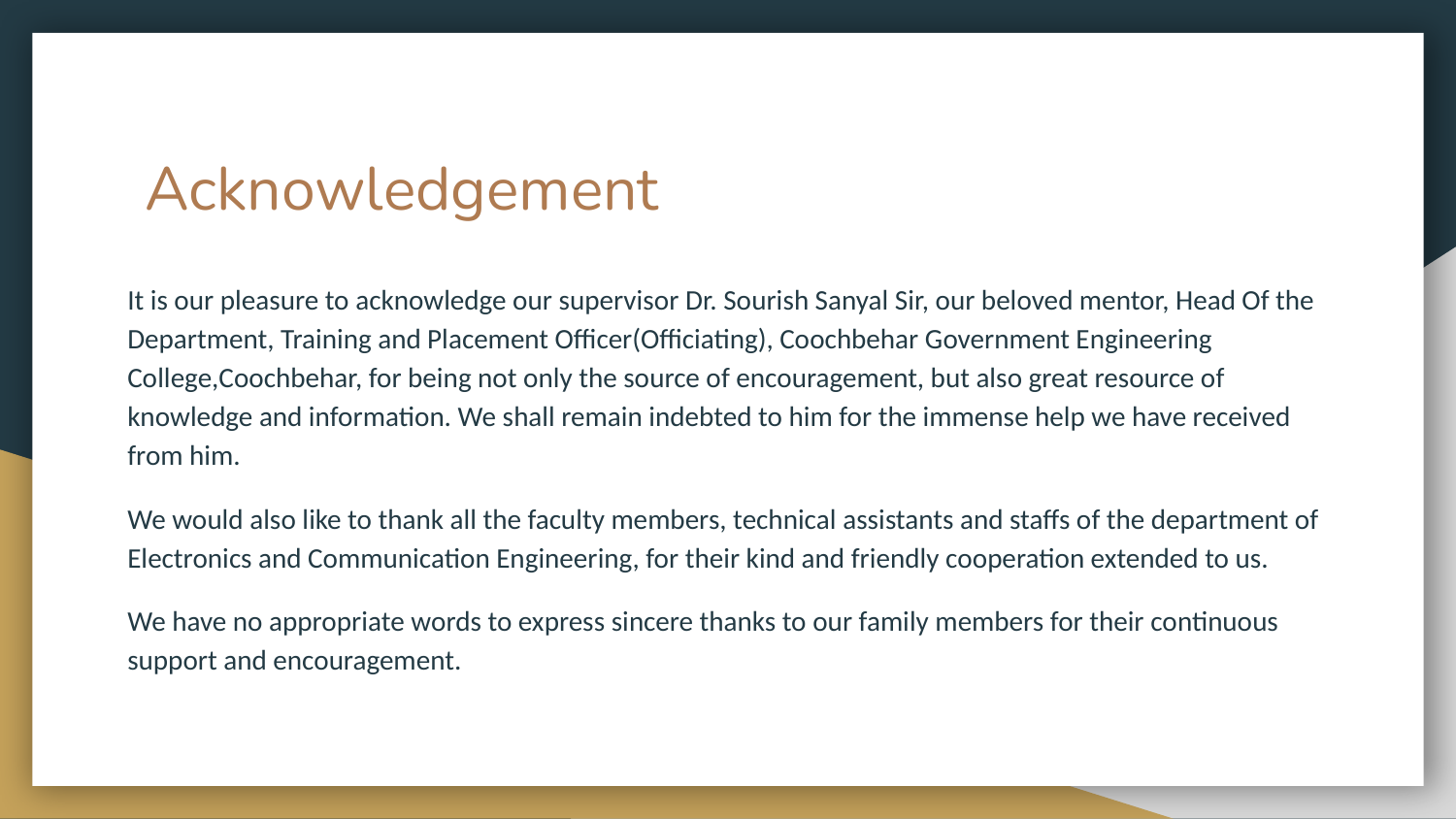

# Acknowledgement
It is our pleasure to acknowledge our supervisor Dr. Sourish Sanyal Sir, our beloved mentor, Head Of the Department, Training and Placement Officer(Officiating), Coochbehar Government Engineering College,Coochbehar, for being not only the source of encouragement, but also great resource of knowledge and information. We shall remain indebted to him for the immense help we have received from him.
We would also like to thank all the faculty members, technical assistants and staffs of the department of Electronics and Communication Engineering, for their kind and friendly cooperation extended to us.
We have no appropriate words to express sincere thanks to our family members for their continuous support and encouragement.